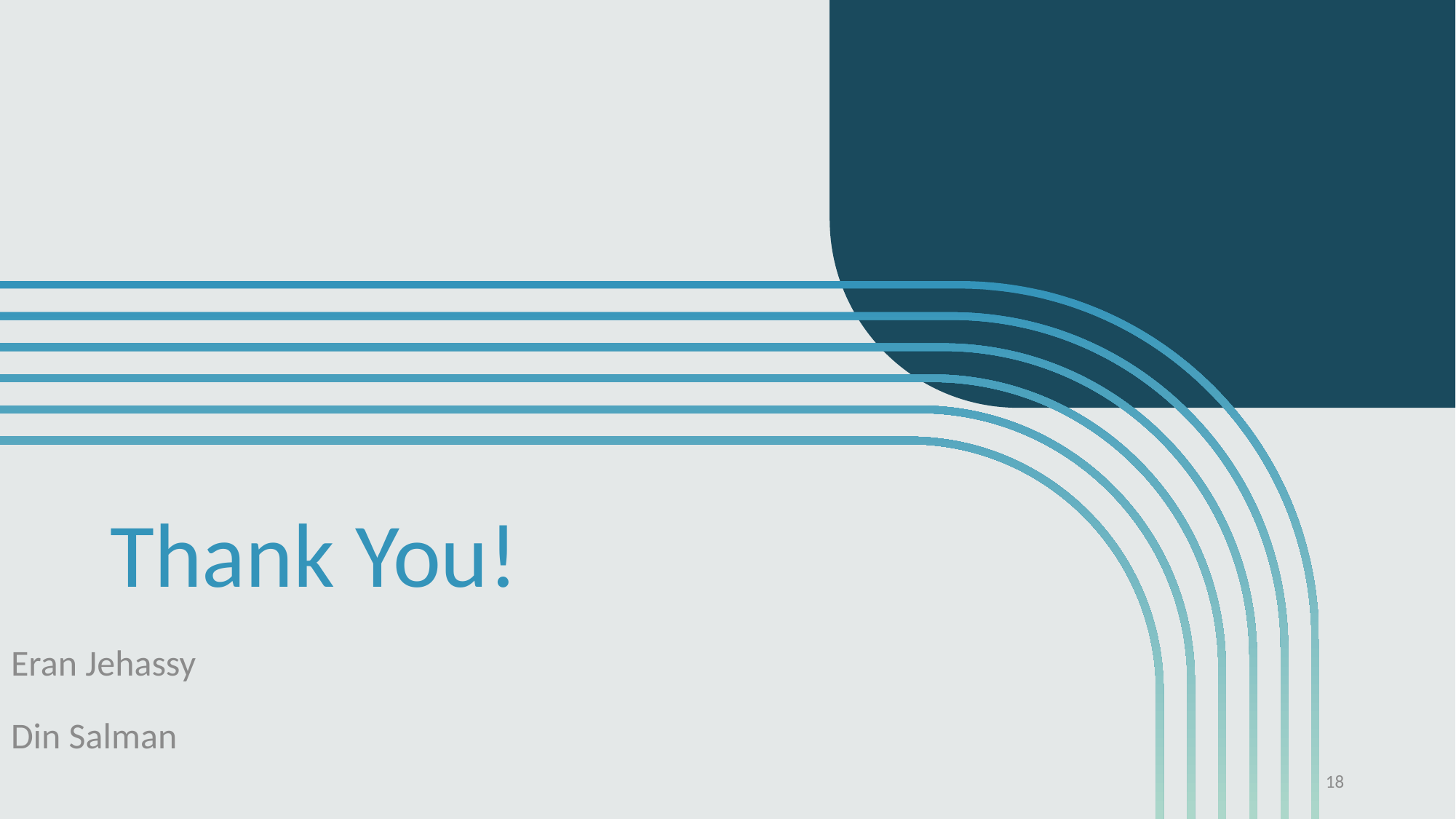

# Thank You!
Eran Jehassy
Din Salman
18